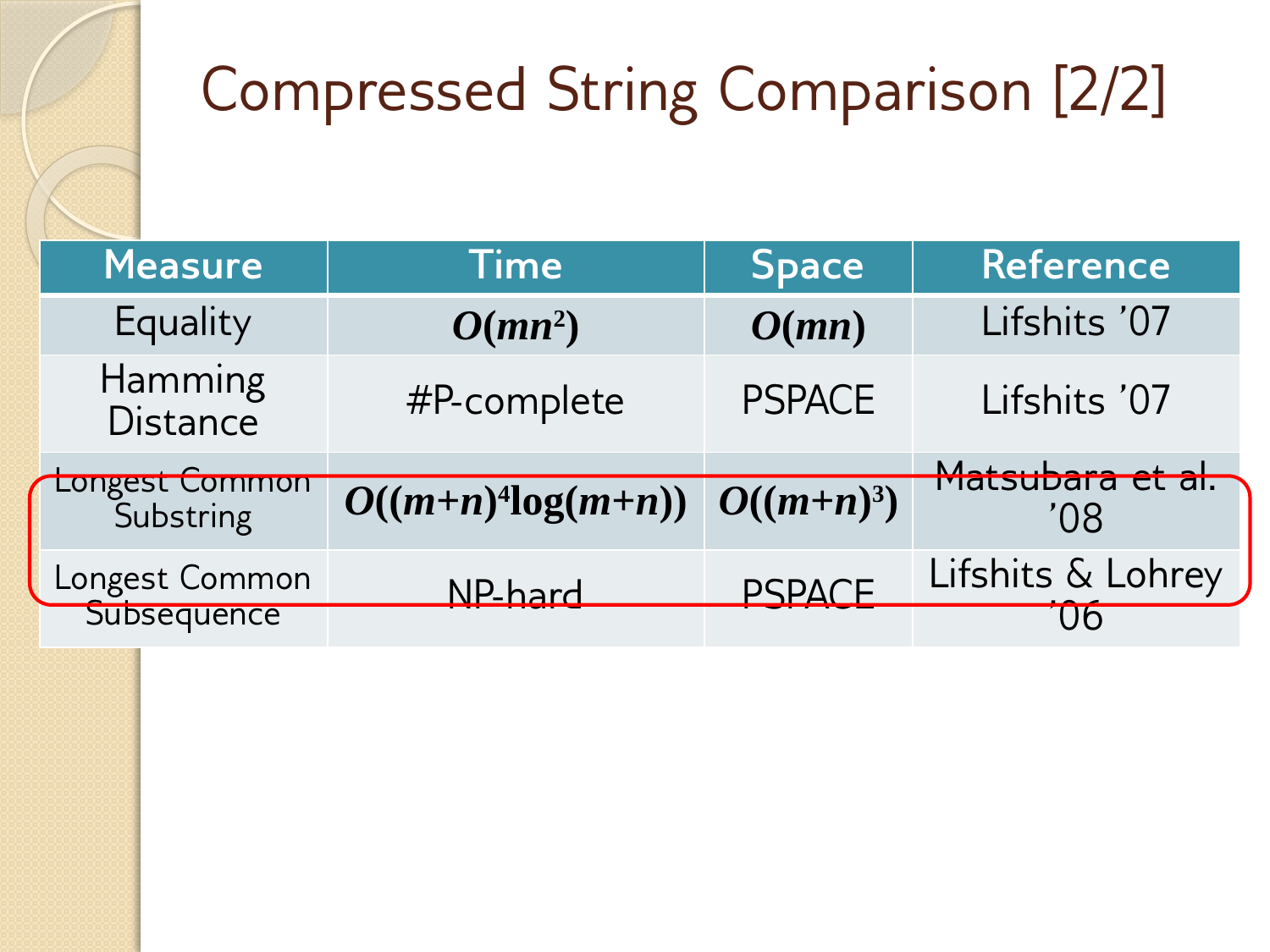

# Compressed String Comparison [2/2]
| Measure | Time | Space | Reference |
| --- | --- | --- | --- |
| Equality | O(mn2) | O(mn) | Lifshits ’07 |
| Hamming Distance | #P-complete | PSPACE | Lifshits ’07 |
| Longest Common Substring | O((m+n)4log(m+n)) | O((m+n)3) | Matsubara et al. ’08 |
| Longest Common Subsequence | NP-hard | PSPACE | Lifshits & Lohrey ’06 |